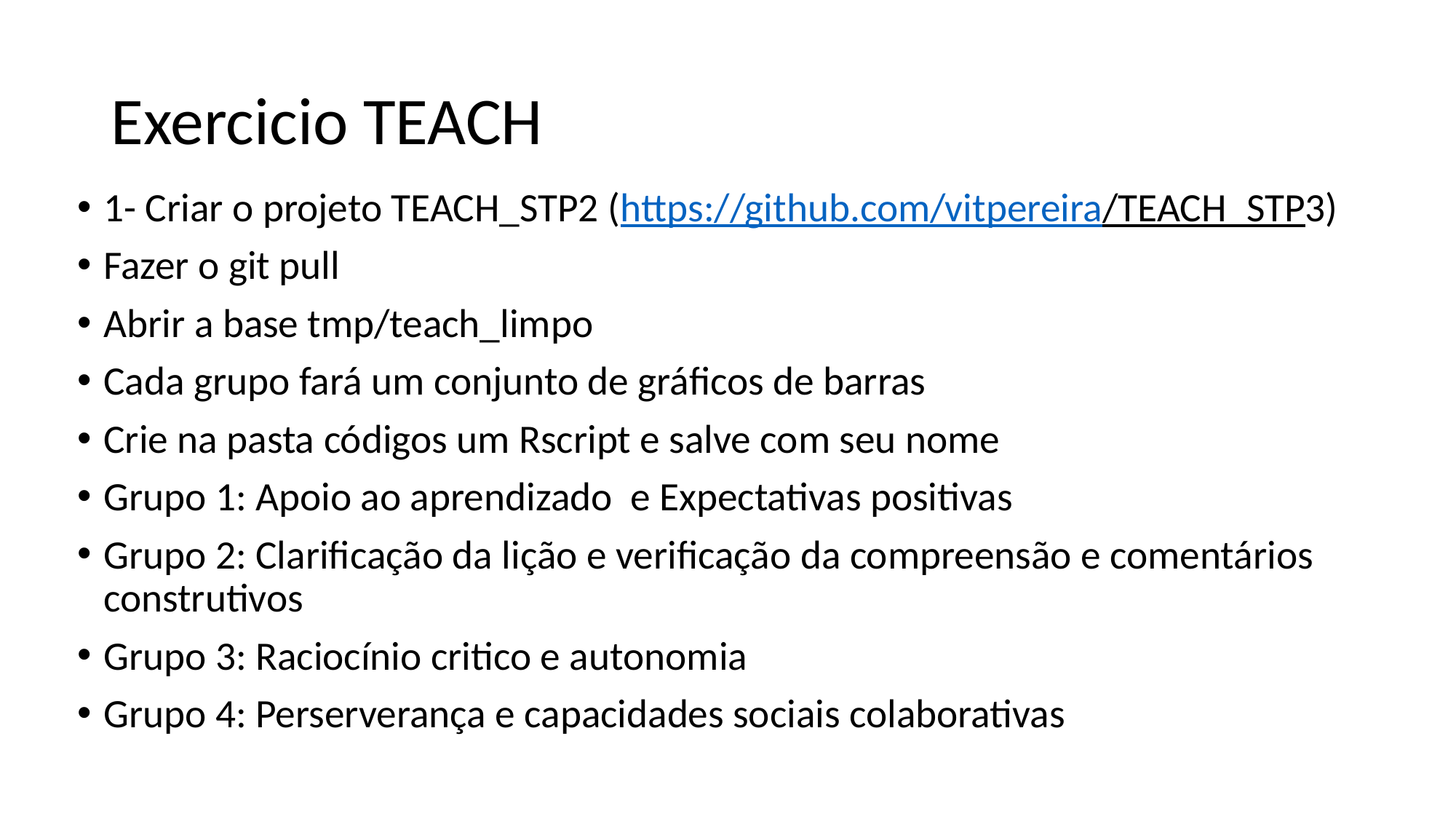

# Exercicio TEACH
1- Criar o projeto TEACH_STP2 (https://github.com/vitpereira/TEACH_STP3)
Fazer o git pull
Abrir a base tmp/teach_limpo
Cada grupo fará um conjunto de gráficos de barras
Crie na pasta códigos um Rscript e salve com seu nome
Grupo 1: Apoio ao aprendizado  e Expectativas positivas
Grupo 2: Clarificação da lição e verificação da compreensão e comentários construtivos
Grupo 3: Raciocínio critico e autonomia
Grupo 4: Perserverança e capacidades sociais colaborativas